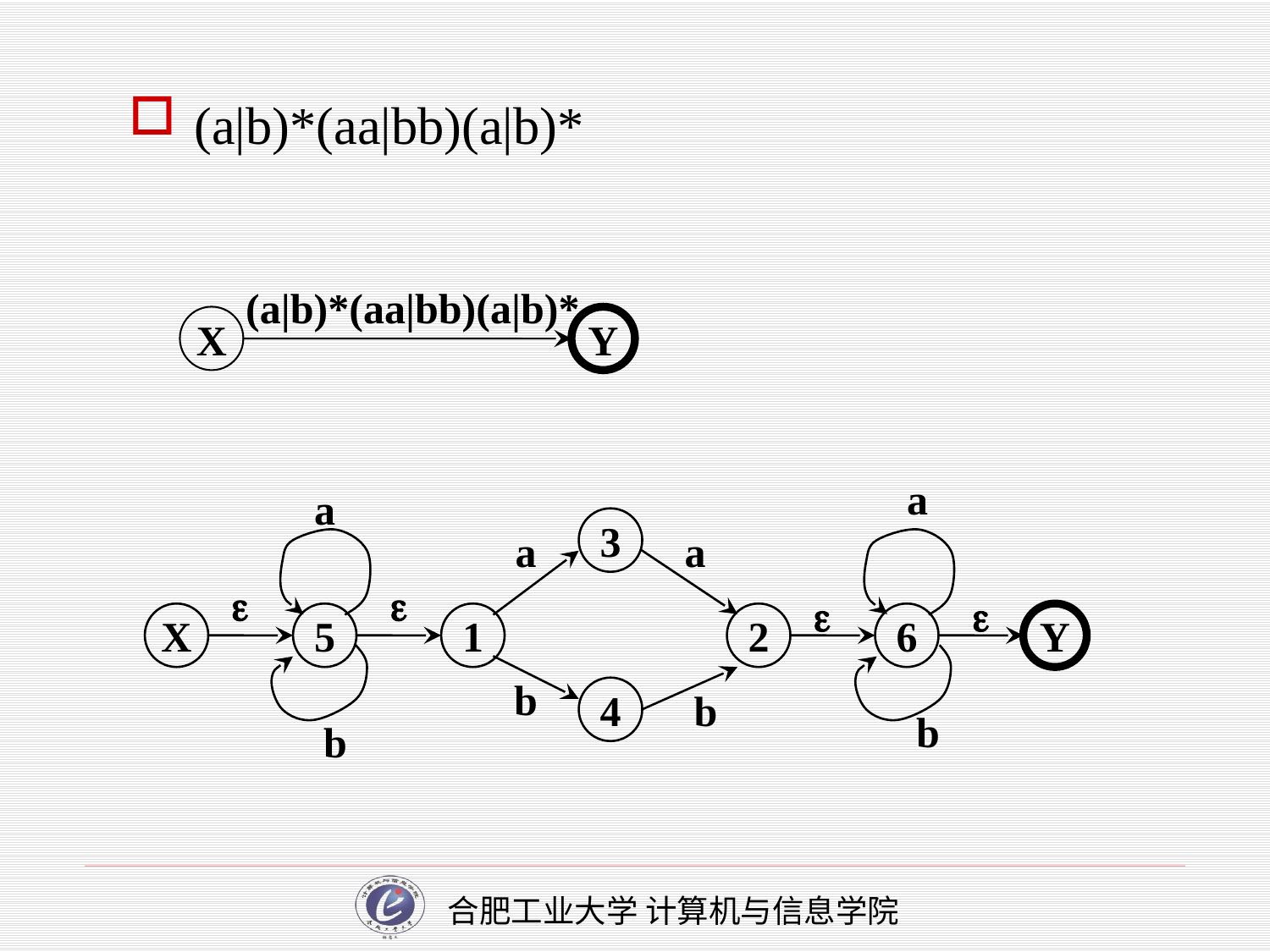

(a|b)*(aa|bb)(a|b)*
(a|b)*(aa|bb)(a|b)*
X
Y

a
a
3
a
a

ε
ε
ε
ε
X
5
1
2
6
Y

b

4
b
b
b
89